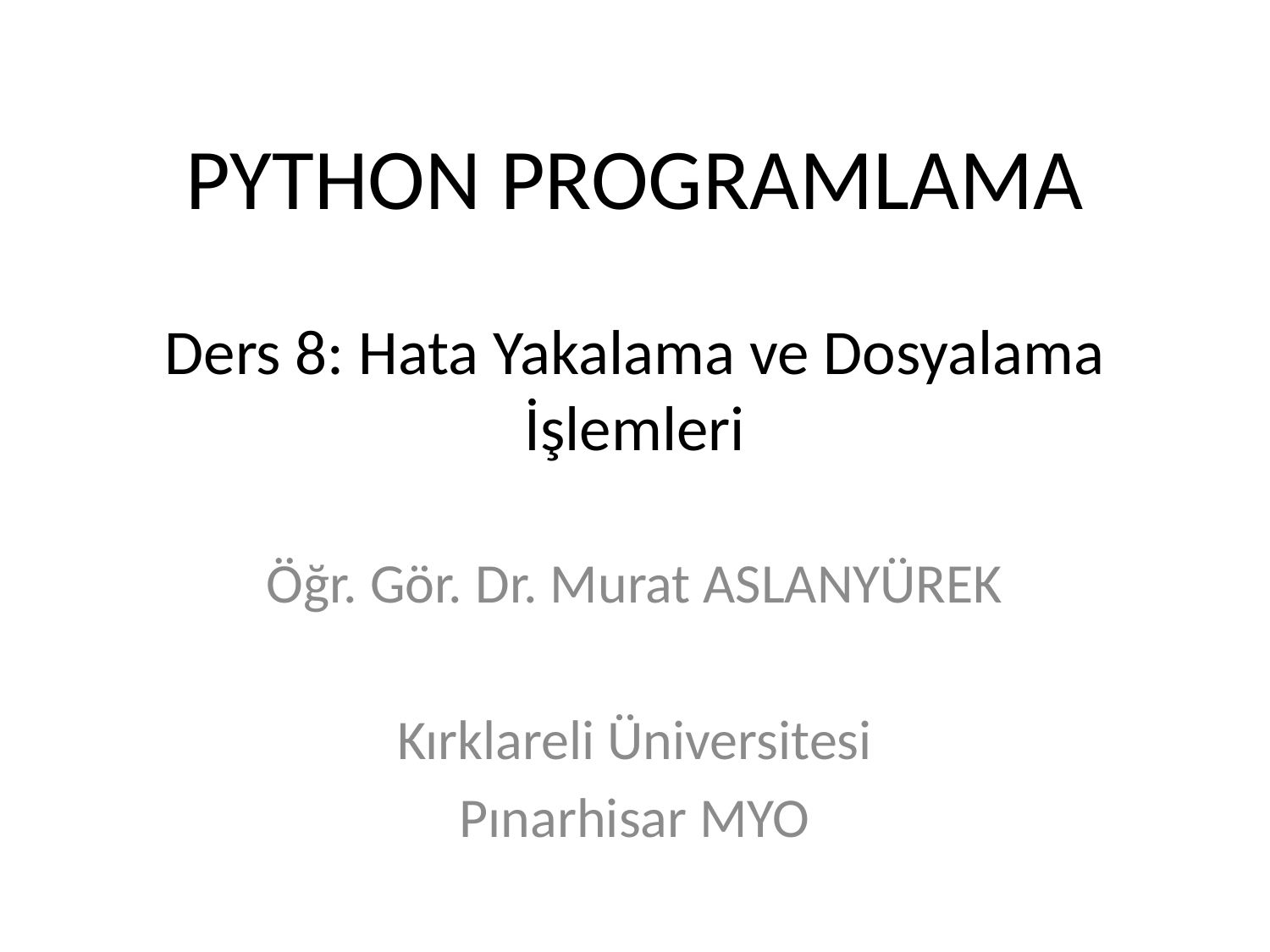

# PYTHON PROGRAMLAMA Ders 8: Hata Yakalama ve Dosyalama İşlemleri
Öğr. Gör. Dr. Murat ASLANYÜREK

Kırklareli Üniversitesi
Pınarhisar MYO